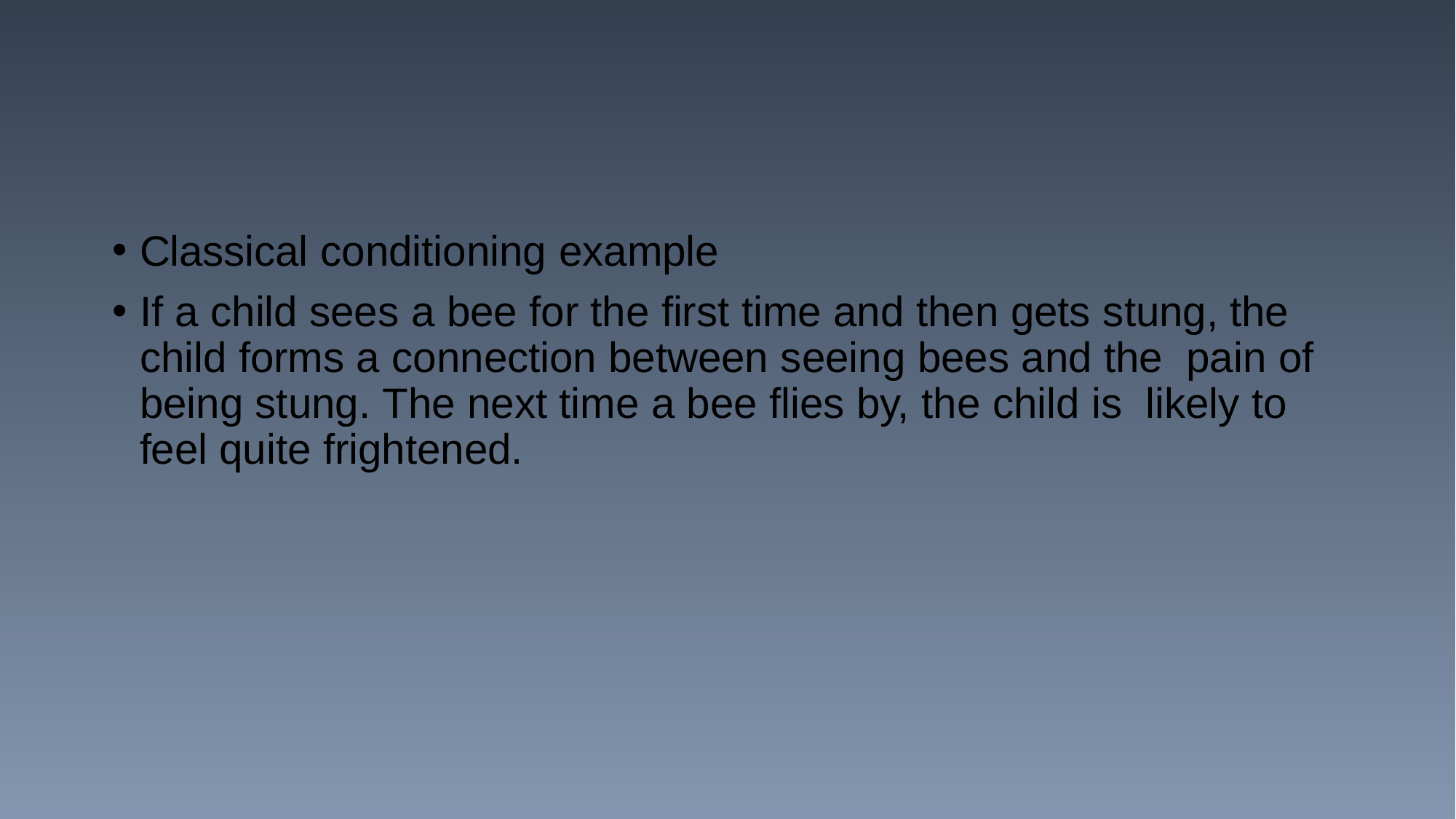

#
Classical conditioning example
If a child sees a bee for the first time and then gets stung, the child forms a connection between seeing bees and the  pain of being stung. The next time a bee flies by, the child is  likely to feel quite frightened.